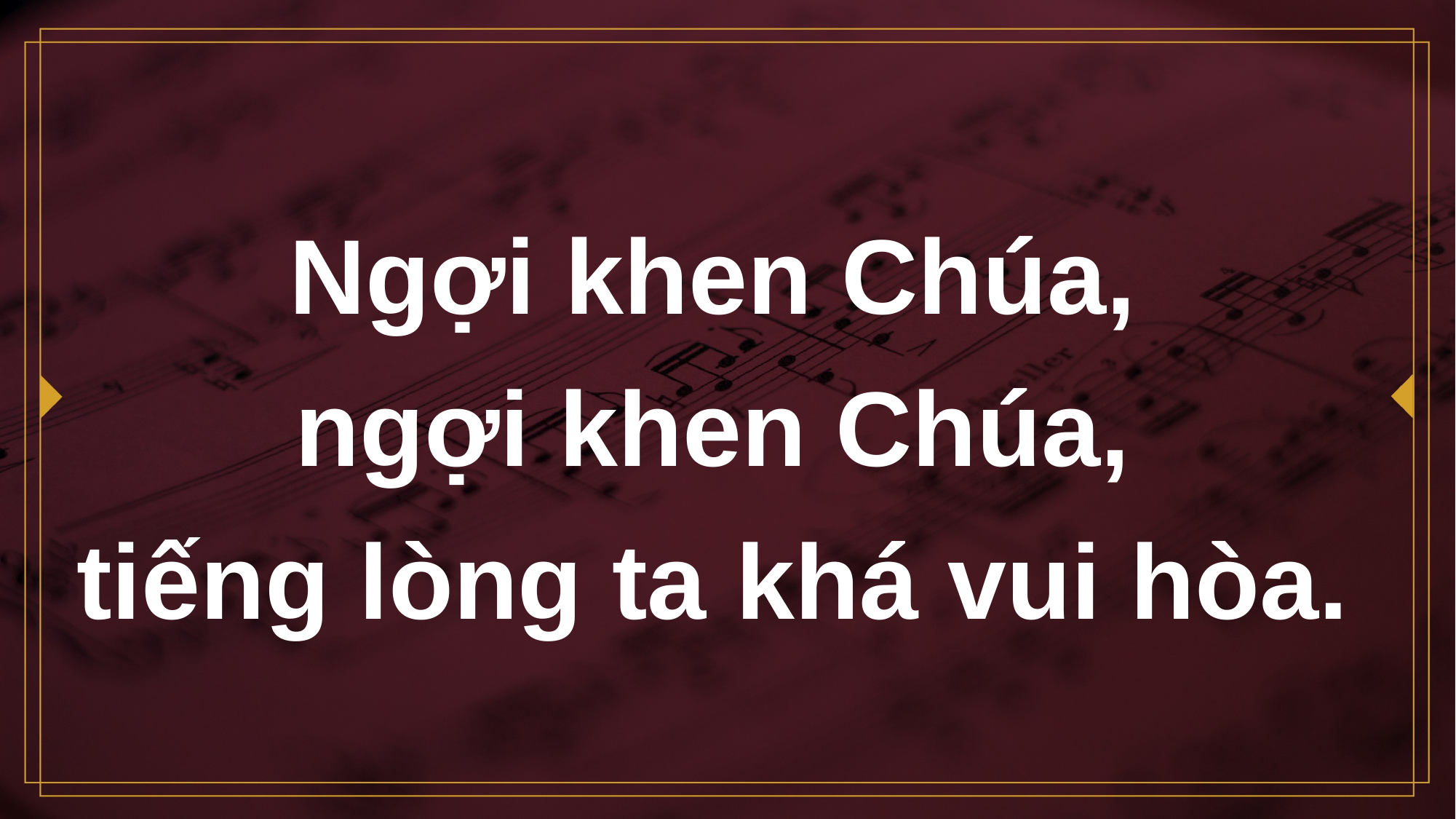

# Ngợi khen Chúa, ngợi khen Chúa,
tiếng lòng ta khá vui hòa.